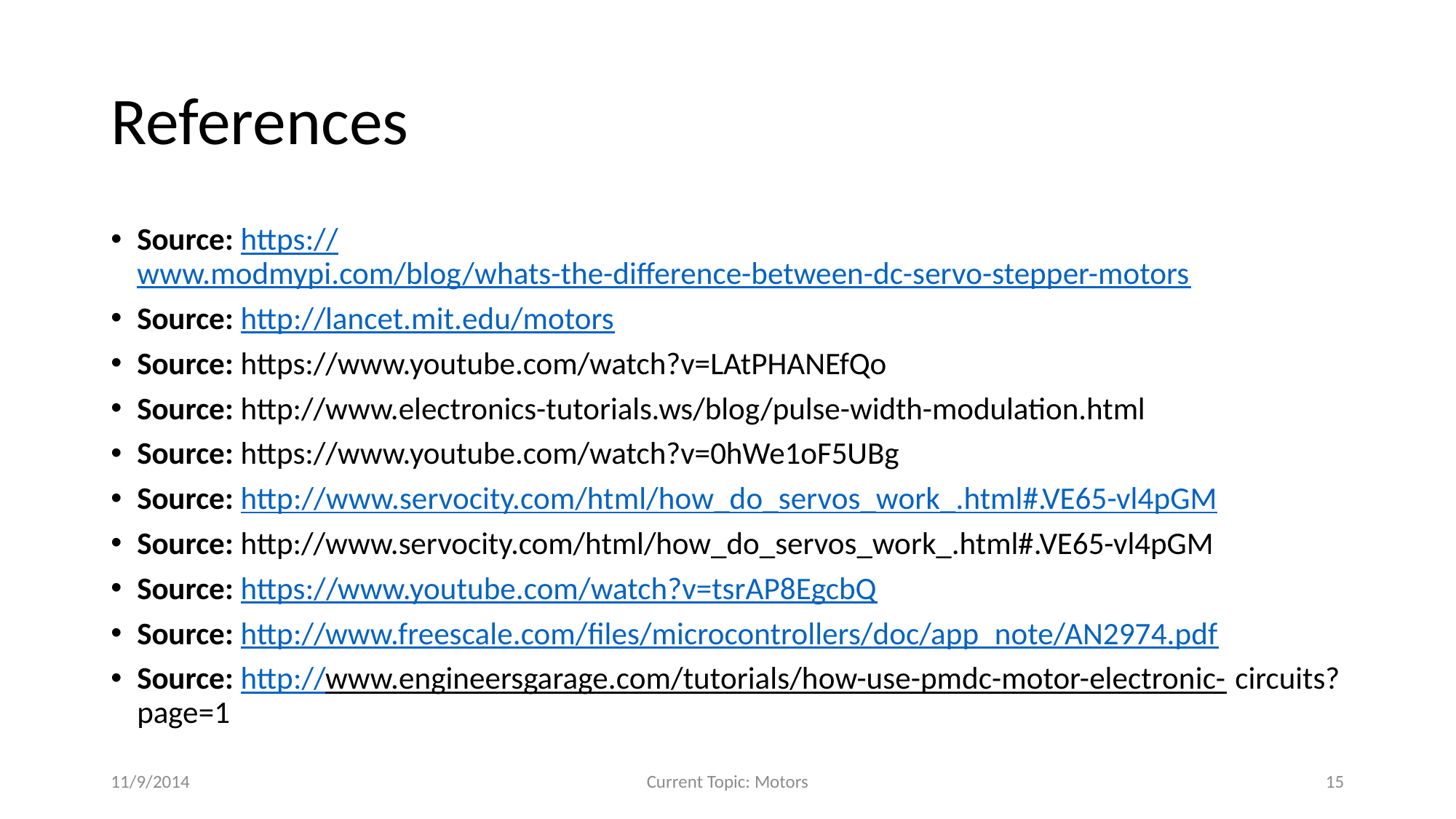

# References
Source: https://www.modmypi.com/blog/whats-the-difference-between-dc-servo-stepper-motors
Source: http://lancet.mit.edu/motors
Source: https://www.youtube.com/watch?v=LAtPHANEfQo
Source: http://www.electronics-tutorials.ws/blog/pulse-width-modulation.html
Source: https://www.youtube.com/watch?v=0hWe1oF5UBg
Source: http://www.servocity.com/html/how_do_servos_work_.html#.VE65-vl4pGM
Source: http://www.servocity.com/html/how_do_servos_work_.html#.VE65-vl4pGM
Source: https://www.youtube.com/watch?v=tsrAP8EgcbQ
Source: http://www.freescale.com/files/microcontrollers/doc/app_note/AN2974.pdf
Source: http://www.engineersgarage.com/tutorials/how-use-pmdc-motor-electronic-  circuits?page=1

11/9/2014
Current Topic: Motors
15